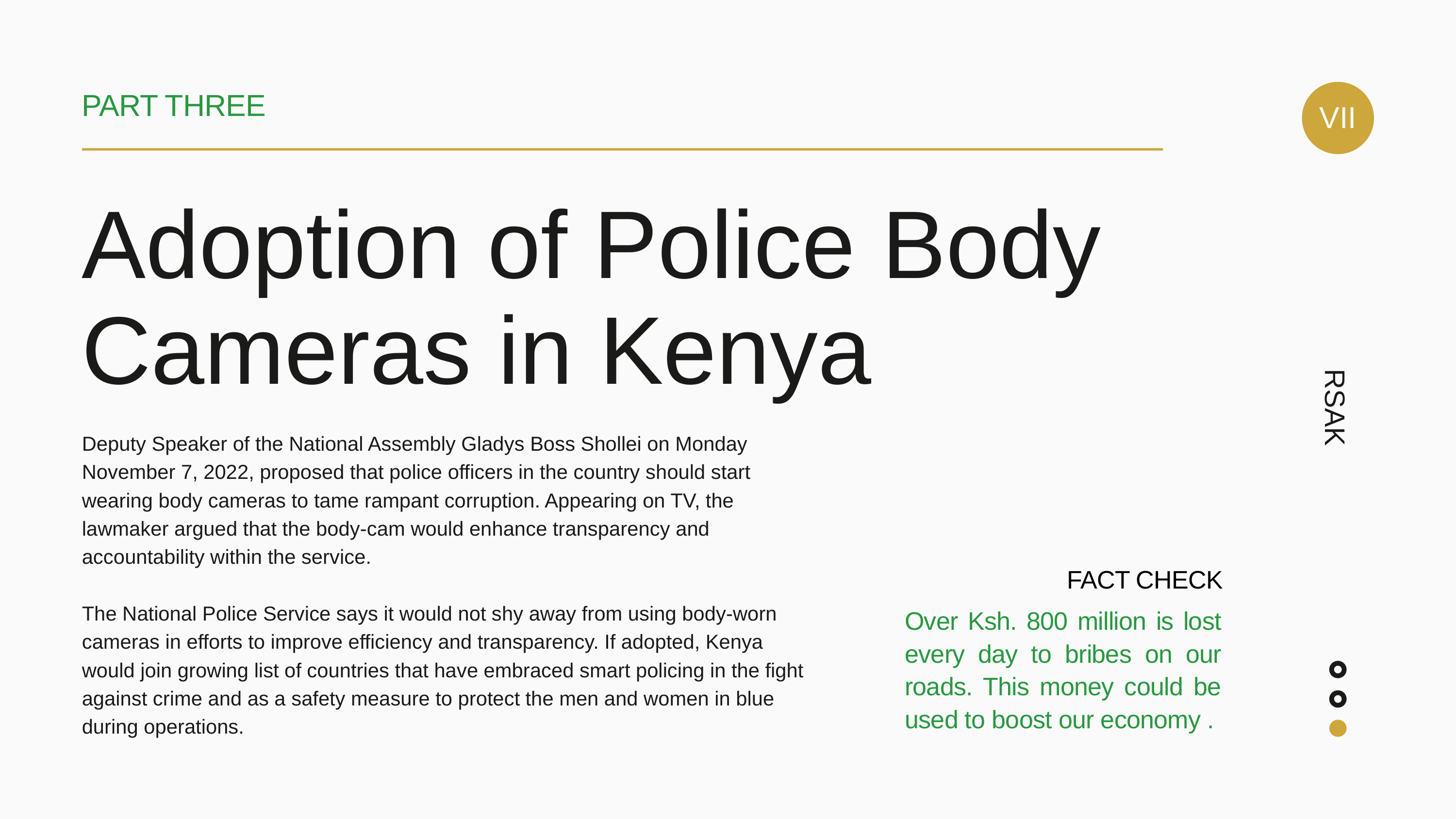

VII
PART THREE

Adoption of Police Body Cameras in Kenya
RSAK
Deputy Speaker of the National Assembly Gladys Boss Shollei on Monday November 7, 2022, proposed that police officers in the country should start wearing body cameras to tame rampant corruption. Appearing on TV, the lawmaker argued that the body-cam would enhance transparency and accountability within the service.

The National Police Service says it would not shy away from using body-worn cameras in efforts to improve efficiency and transparency. If adopted, Kenya would join growing list of countries that have embraced smart policing in the fight against crime and as a safety measure to protect the men and women in blue during operations.
FACT CHECK
Over Ksh. 800 million is lost every day to bribes on our roads. This money could be used to boost our economy .